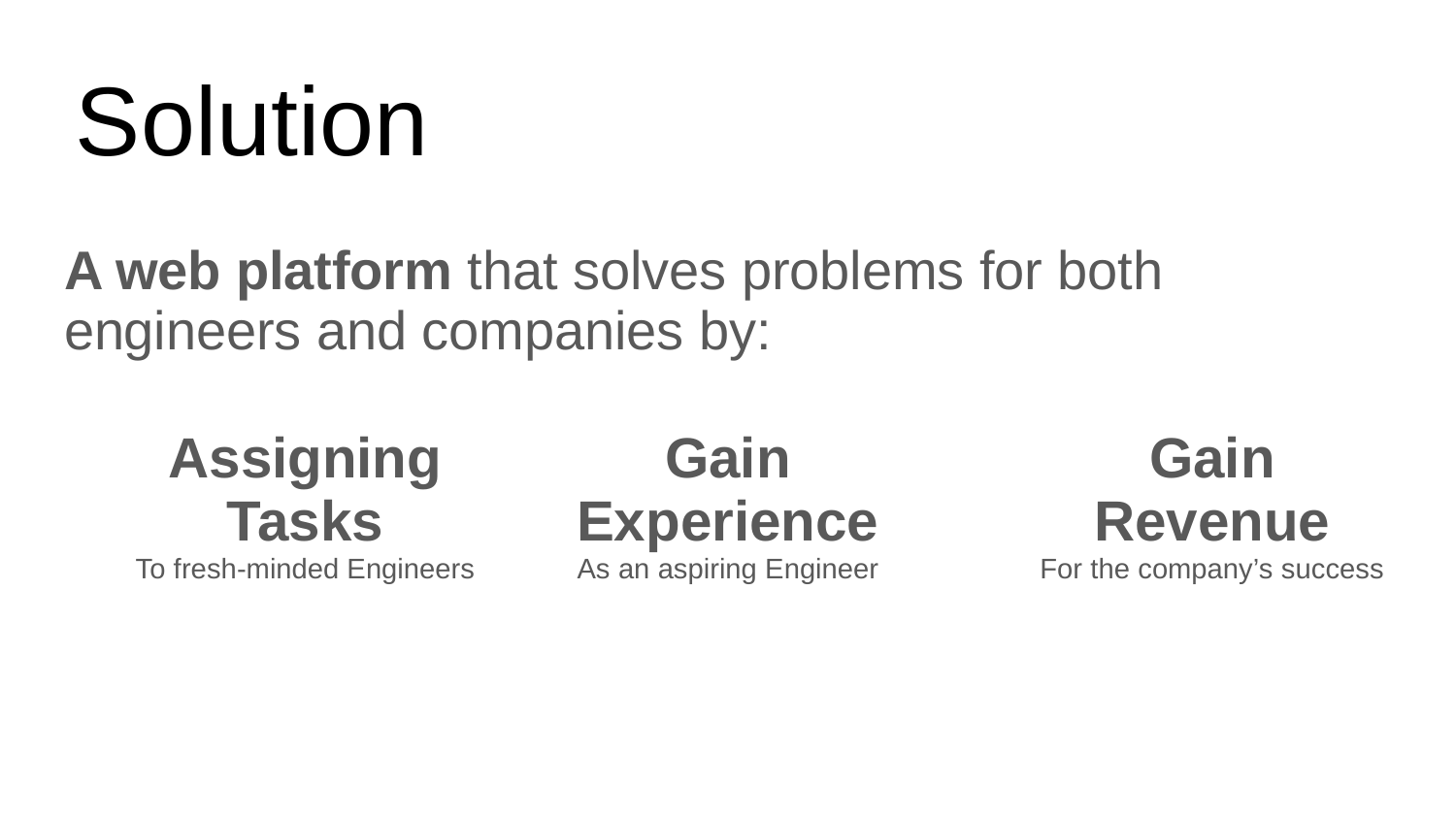

# Solution
A web platform that solves problems for both engineers and companies by:
Assigning Tasks
To fresh-minded Engineers
Gain
Experience
As an aspiring Engineer
Gain
Revenue
For the company’s success